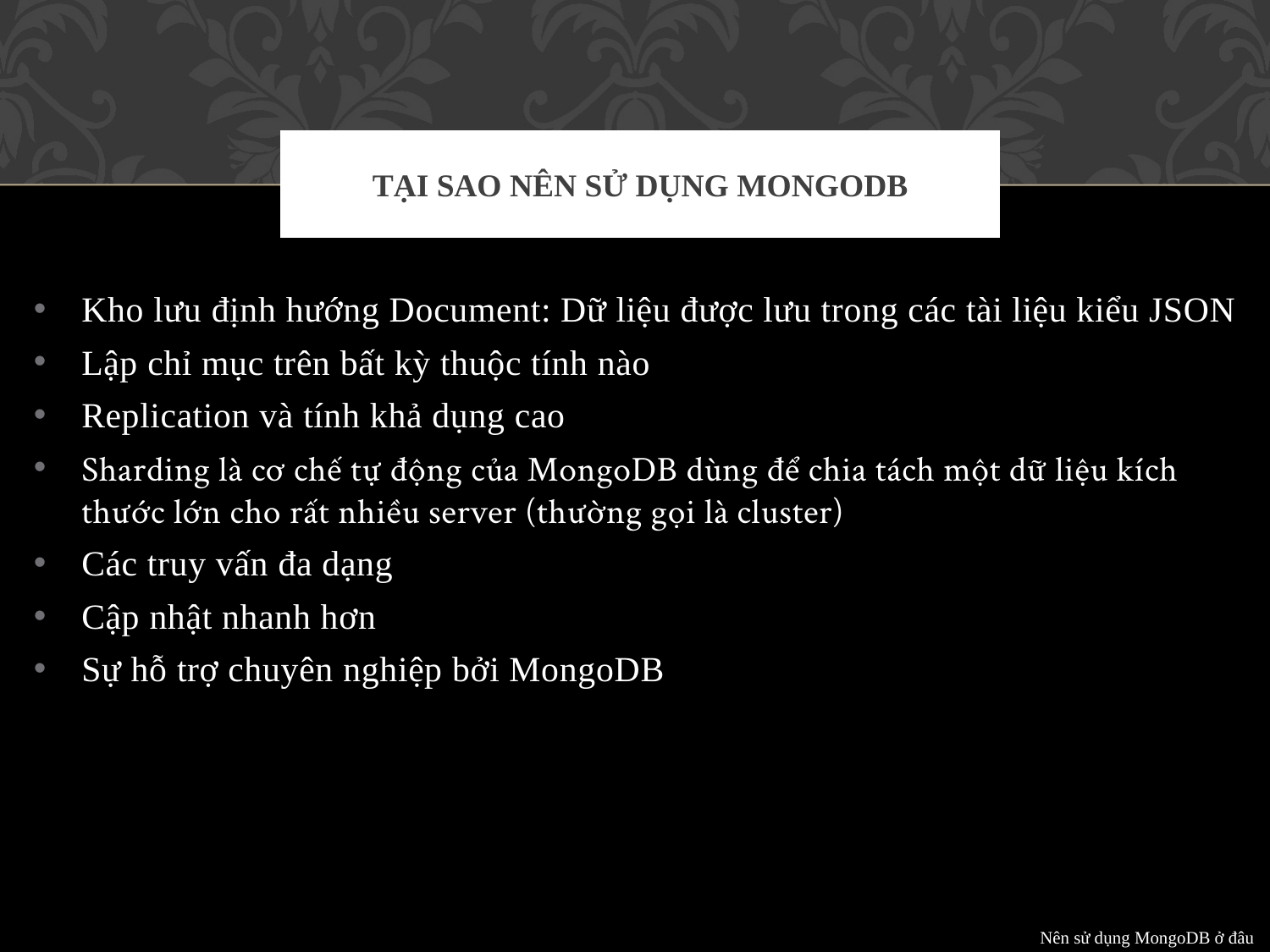

# Tại sao nên sử dụng MongoDB
Kho lưu định hướng Document: Dữ liệu được lưu trong các tài liệu kiểu JSON
Lập chỉ mục trên bất kỳ thuộc tính nào
Replication và tính khả dụng cao
Sharding là cơ chế tự động của MongoDB dùng để chia tách một dữ liệu kích thước lớn cho rất nhiều server (thường gọi là cluster)
Các truy vấn đa dạng
Cập nhật nhanh hơn
Sự hỗ trợ chuyên nghiệp bởi MongoDB

Nên sử dụng MongoDB ở đâu